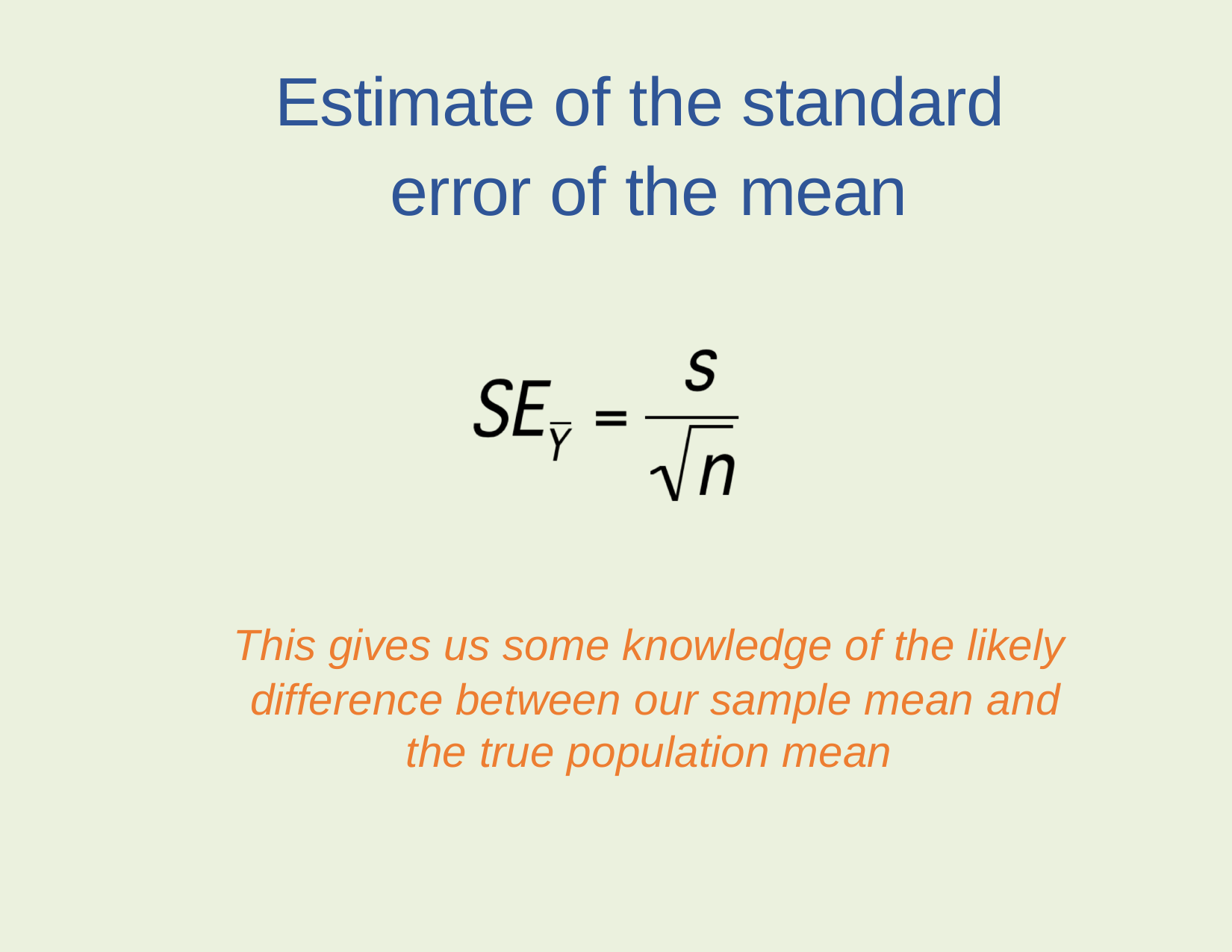

Estimate of the standard
error of the mean

This gives us some knowledge of the likely
 difference between our sample mean and the true population mean